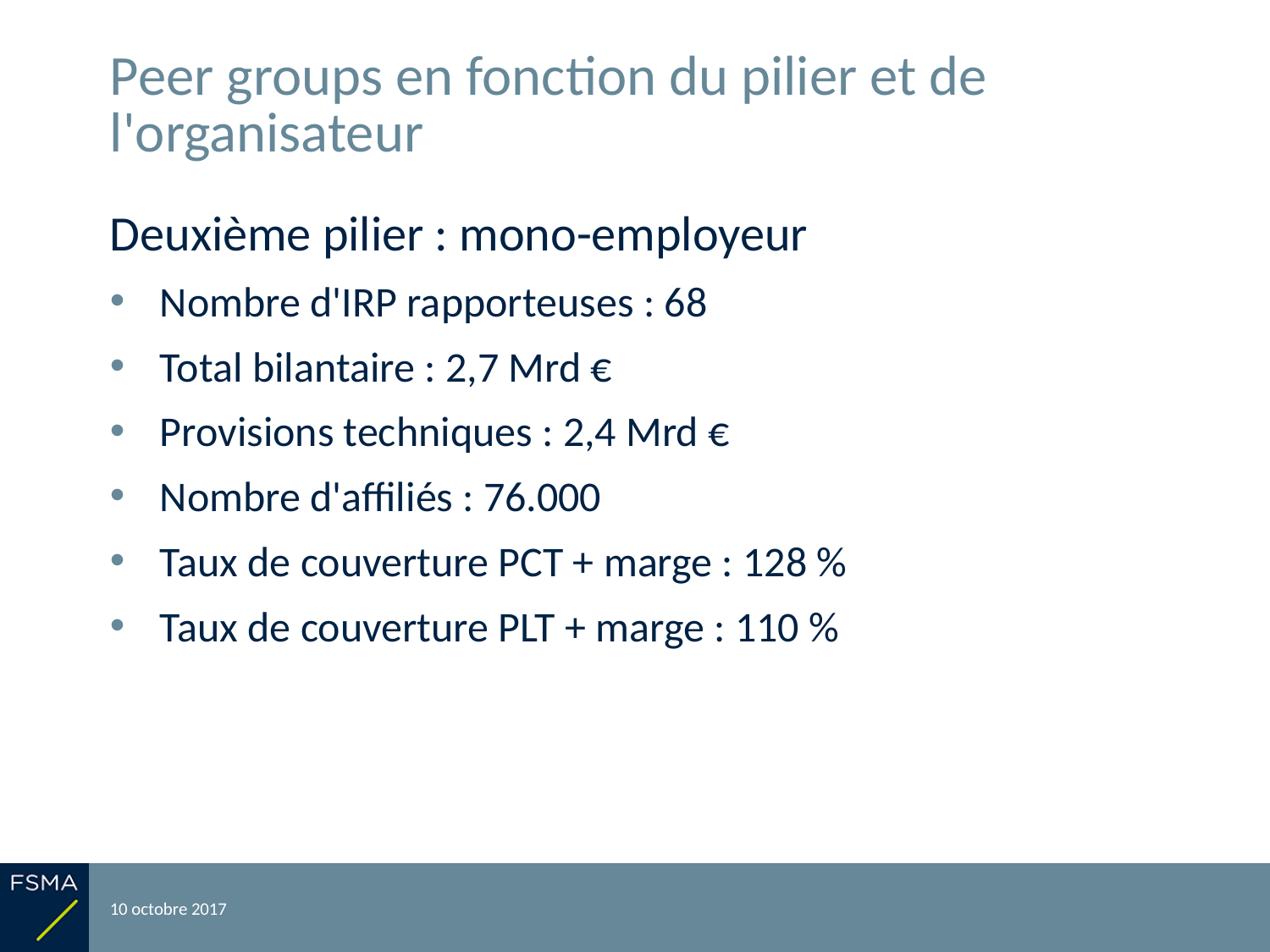

# Peer groups en fonction du pilier et de l'organisateur
Deuxième pilier : mono-employeur
Nombre d'IRP rapporteuses : 68
Total bilantaire : 2,7 Mrd €
Provisions techniques : 2,4 Mrd €
Nombre d'affiliés : 76.000
Taux de couverture PCT + marge : 128 %
Taux de couverture PLT + marge : 110 %
10 octobre 2017
Reporting relatif à l'exercice 2016
25